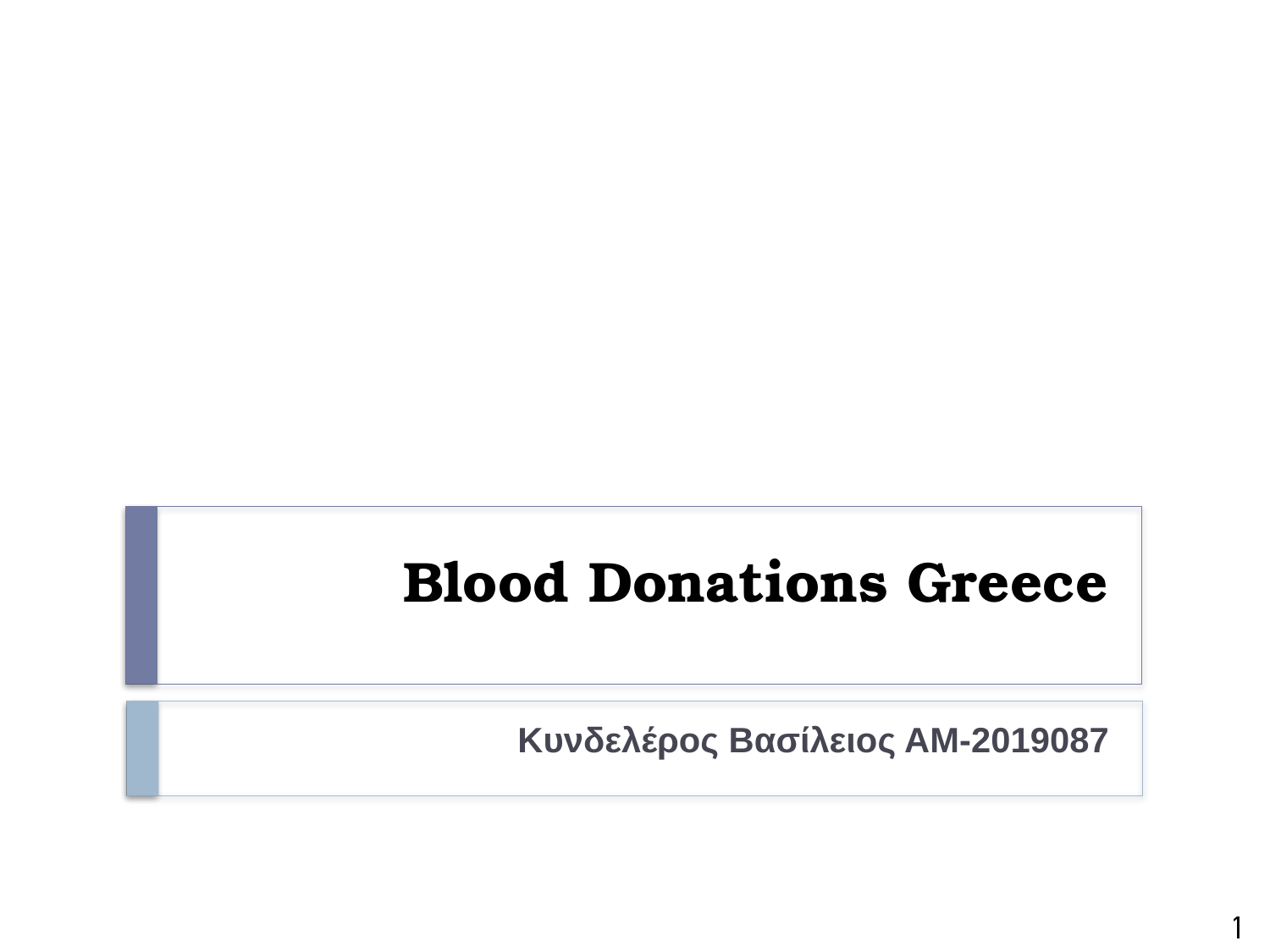

# Blood Donations Greece
Κυνδελέρος Βασίλειος ΑΜ-2019087
1